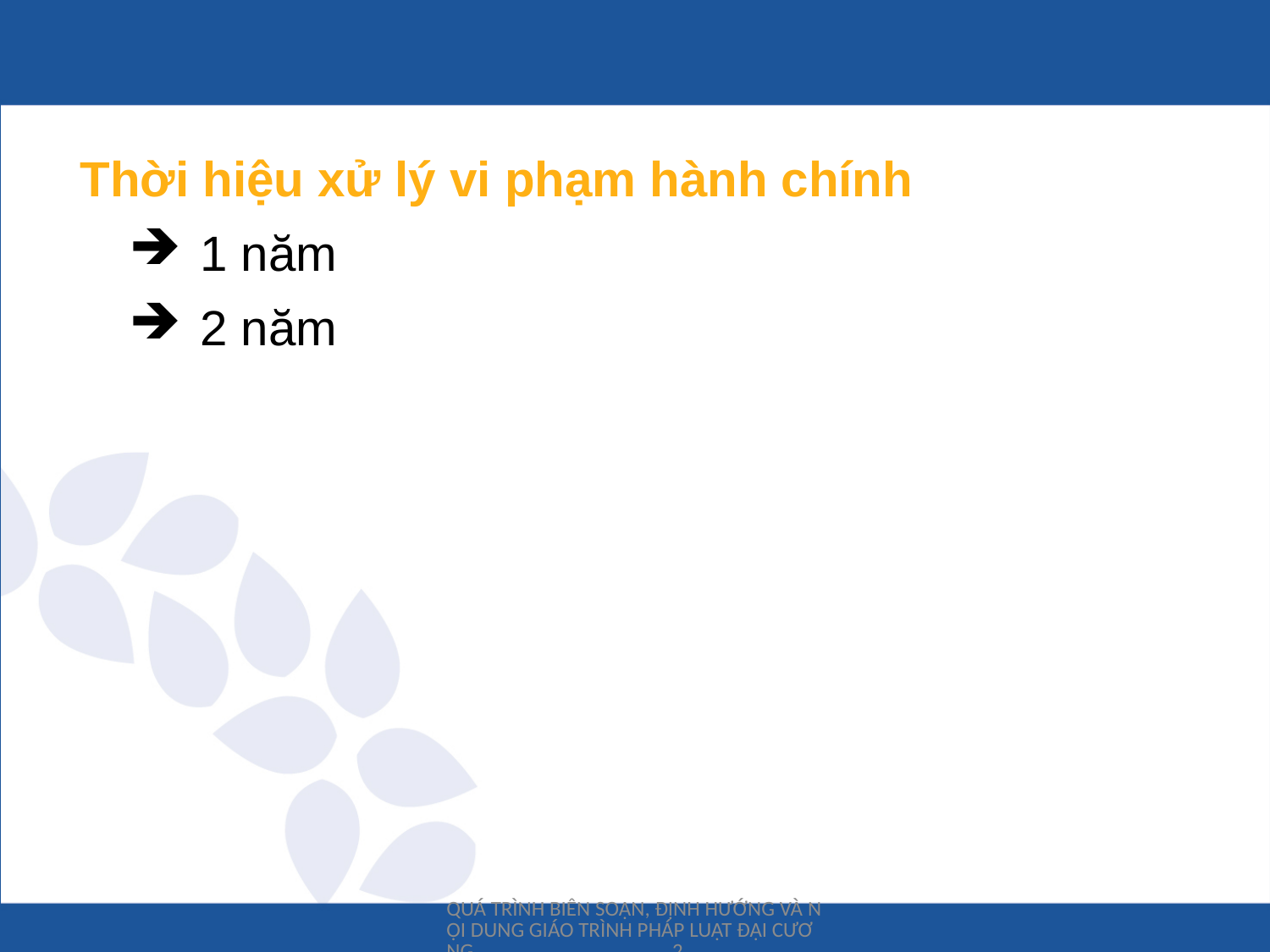

Thời hiệu xử lý vi phạm hành chính
1 năm
2 năm
QUÁ TRÌNH BIÊN SOẠN, ĐỊNH HƯỚNG VÀ NỘI DUNG GIÁO TRÌNH PHÁP LUẬT ĐẠI CƯƠNG                                         2
27